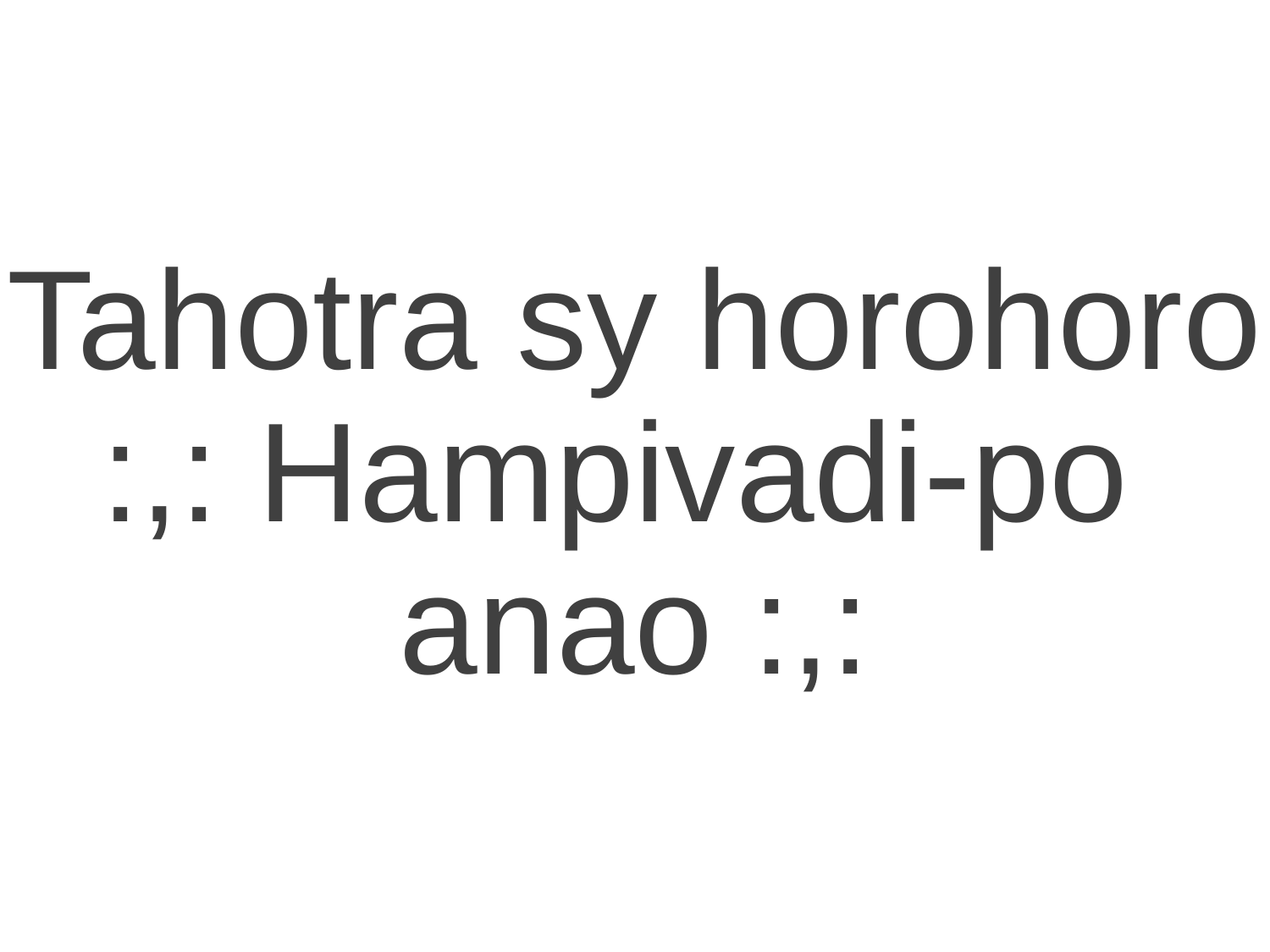

Tahotra sy horohoro
:,: Hampivadi-po
anao :,: